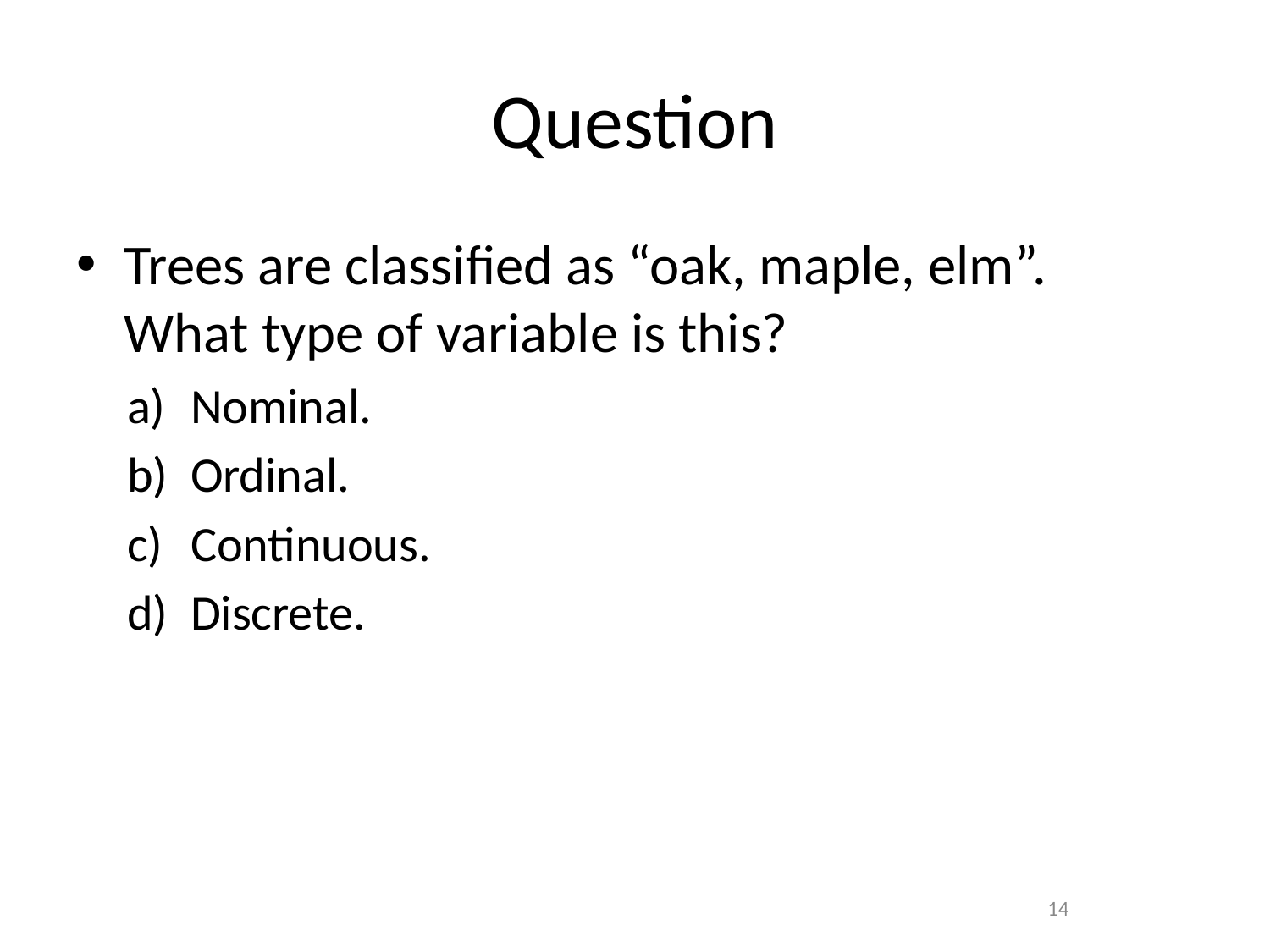

# Question
Trees are classified as “oak, maple, elm”.  What type of variable is this?
Nominal.
Ordinal.
Continuous.
Discrete.

14